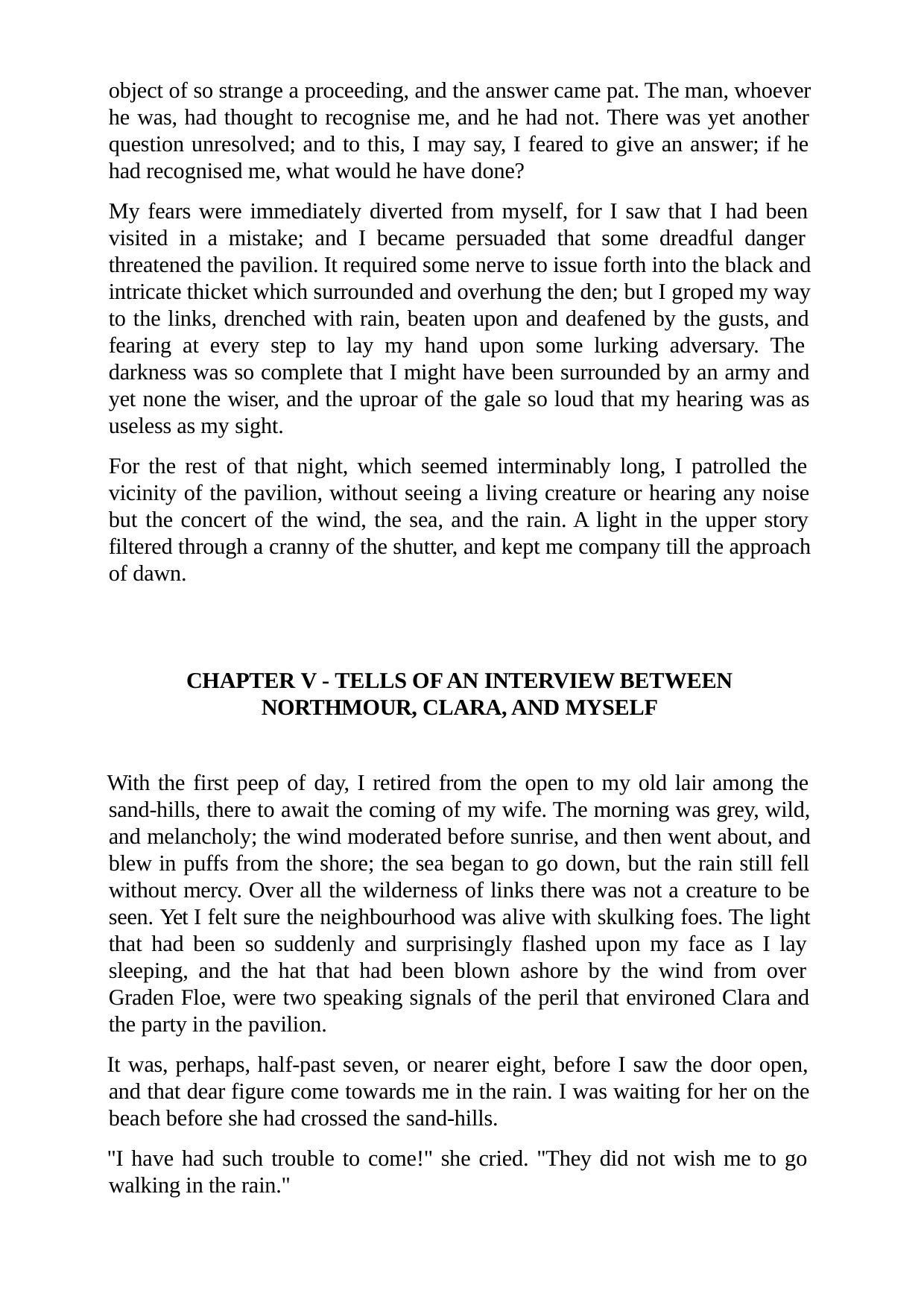

object of so strange a proceeding, and the answer came pat. The man, whoever  he was, had thought to recognise me, and he had not. There was yet another  question unresolved; and to this, I may say, I feared to give an answer; if he  had recognised me, what would he have done?
My fears were immediately diverted from myself, for I saw that I had been  visited in a mistake; and I became persuaded that some dreadful danger  threatened the pavilion. It required some nerve to issue forth into the black and  intricate thicket which surrounded and overhung the den; but I groped my way  to the links, drenched with rain, beaten upon and deafened by the gusts, and  fearing at every step to lay my hand upon some lurking adversary. The  darkness was so complete that I might have been surrounded by an army and  yet none the wiser, and the uproar of the gale so loud that my hearing was as  useless as my sight.
For the rest of that night, which seemed interminably long, I patrolled the  vicinity of the pavilion, without seeing a living creature or hearing any noise  but the concert of the wind, the sea, and the rain. A light in the upper story  filtered through a cranny of the shutter, and kept me company till the approach  of dawn.
CHAPTER V - TELLS OF AN INTERVIEW BETWEEN  NORTHMOUR, CLARA, AND MYSELF

With the first peep of day, I retired from the open to my old lair among the  sand-hills, there to await the coming of my wife. The morning was grey, wild,  and melancholy; the wind moderated before sunrise, and then went about, and  blew in puffs from the shore; the sea began to go down, but the rain still fell  without mercy. Over all the wilderness of links there was not a creature to be  seen. Yet I felt sure the neighbourhood was alive with skulking foes. The light  that had been so suddenly and surprisingly flashed upon my face as I lay  sleeping, and the hat that had been blown ashore by the wind from over  Graden Floe, were two speaking signals of the peril that environed Clara and  the party in the pavilion.
It was, perhaps, half-past seven, or nearer eight, before I saw the door open,  and that dear figure come towards me in the rain. I was waiting for her on the  beach before she had crossed the sand-hills.
"I have had such trouble to come!" she cried. "They did not wish me to go  walking in the rain."